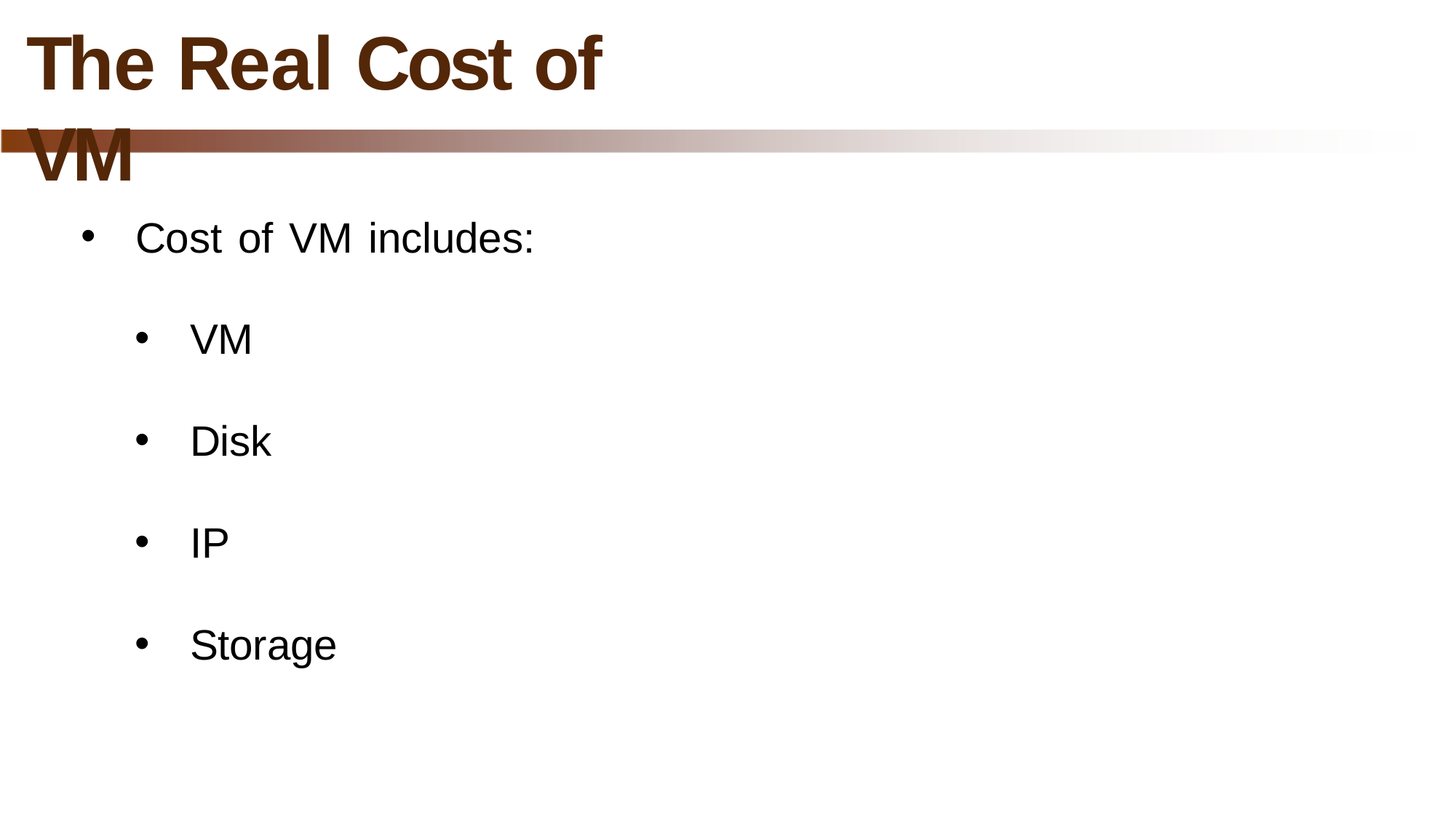

# The Real Cost of VM
Cost of VM includes:

VM

Disk

IP

Storage